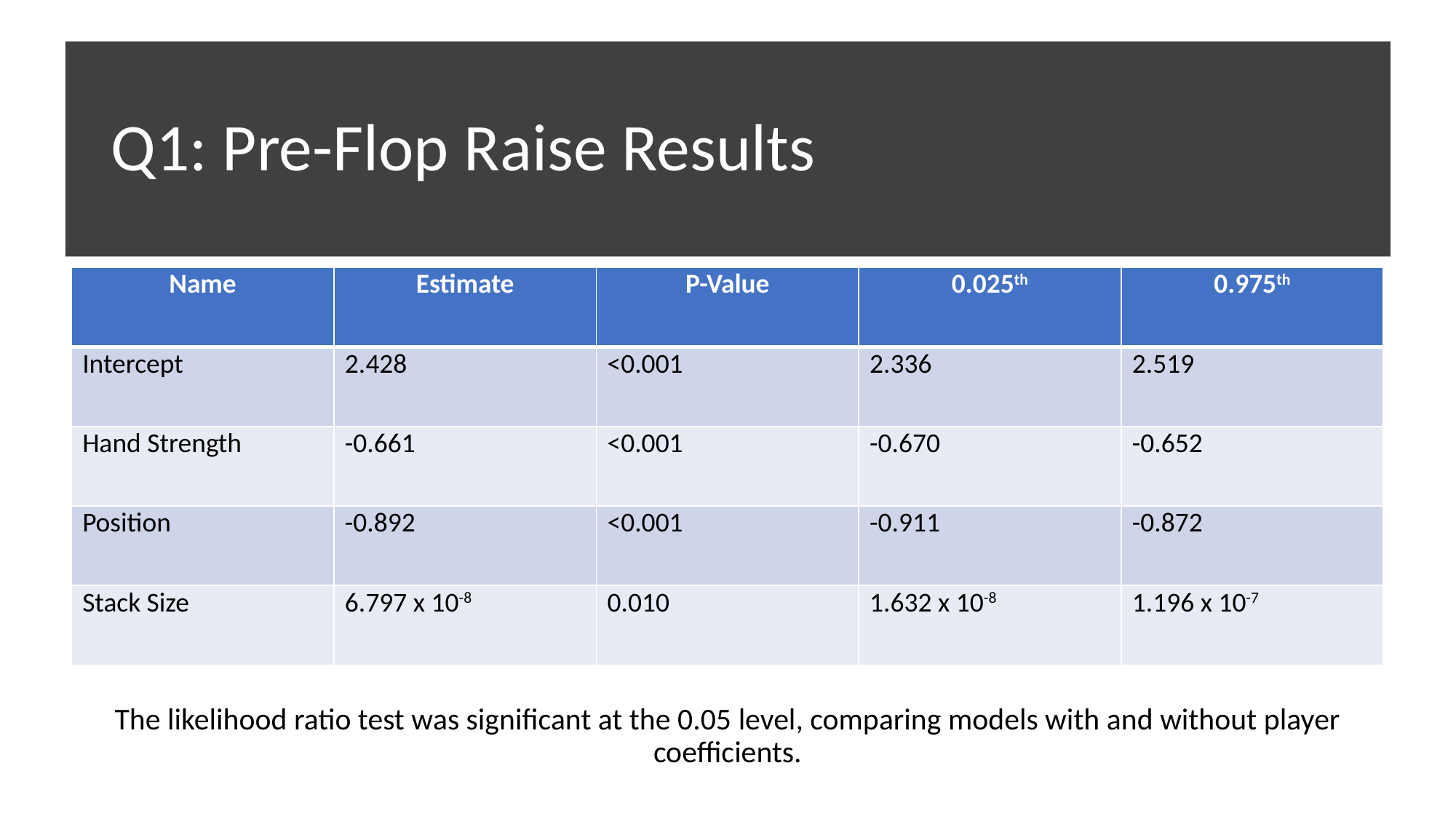

# Q1: Pre-Flop Raise Results
| Name | Estimate | P-Value | 0.025th | 0.975th |
| --- | --- | --- | --- | --- |
| Intercept | 2.428 | <0.001 | 2.336 | 2.519 |
| Hand Strength | -0.661 | <0.001 | -0.670 | -0.652 |
| Position | -0.892 | <0.001 | -0.911 | -0.872 |
| Stack Size | 6.797 x 10-8 | 0.010 | 1.632 x 10-8 | 1.196 x 10-7 |
The likelihood ratio test was significant at the 0.05 level, comparing models with and without player coefficients.